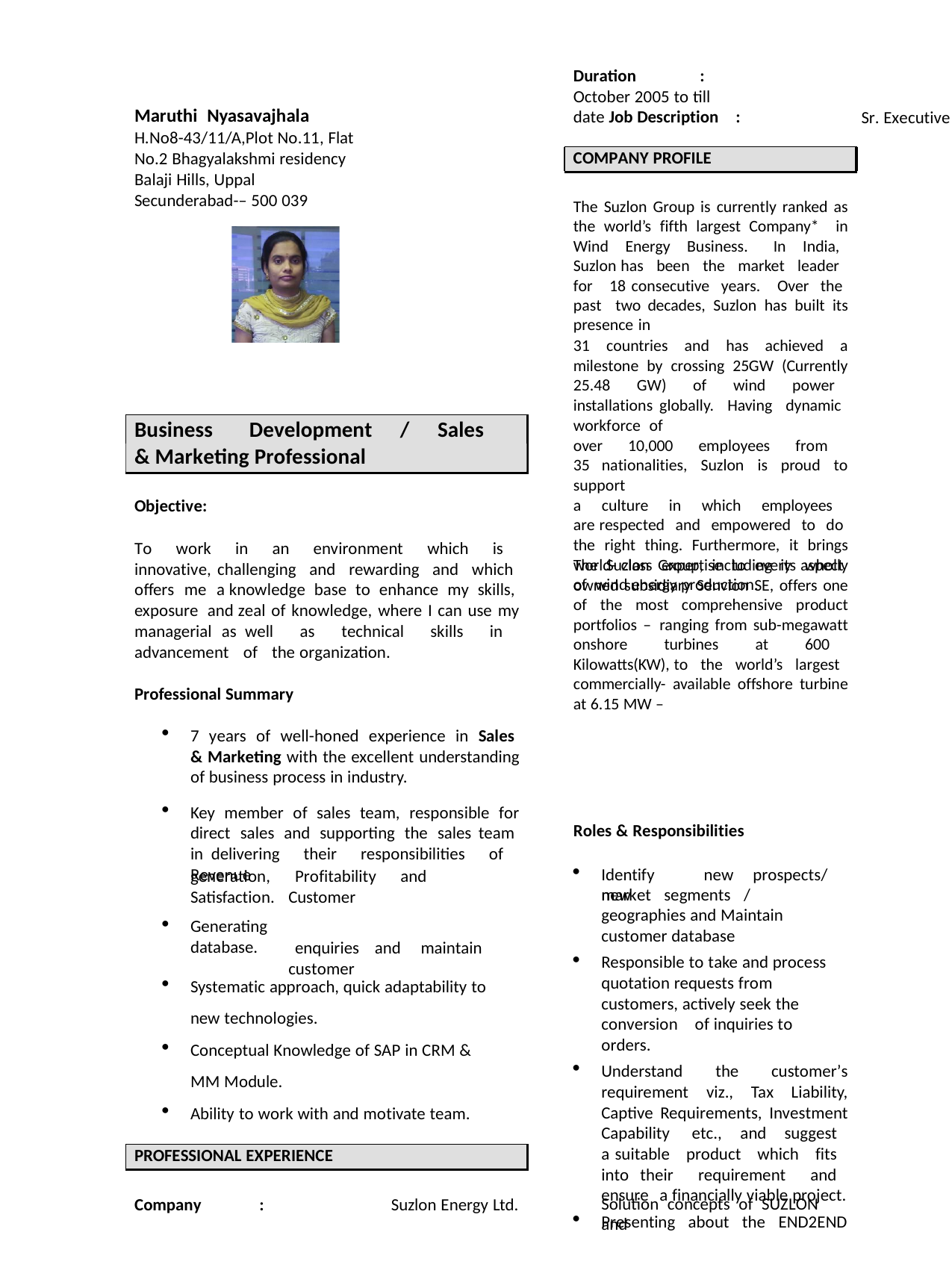

Duration	: October 2005 to till date Job Description    :
Maruthi  Nyasavajhala
H.No8-43/11/A,Plot No.11, Flat No.2 Bhagyalakshmi residency
Balaji Hills, Uppal Secunderabad-– 500 039
Sr. Executive

COMPANY PROFILE

The Suzlon Group is currently ranked as the  world’s  fifth  largest  Company*    in Wind  Energy  Business.   In  India,  Suzlon has   been   the   market   leader   for   18 consecutive  years.   Over  the  past  two decades, Suzlon has built its presence in
31    countries    and    has    achieved    a milestone  by  crossing  25GW  (Currently
25.48  GW)  of  wind  power  installations globally.  Having  dynamic  workforce  of
over     10,000     employees     from     35 nationalities, Suzlon is proud to support
a    culture    in    which    employees    are respected  and  empowered  to  do  the right thing. Furthermore, it brings world- class  expertise  to  every  aspect  of  wind energy production.

Business	Development	/	Sales	& Marketing Professional

Objective:

To   work   in   an   environment   which   is   innovative, challenging  and  rewarding  and  which  offers  me  a knowledge  base  to  enhance  my  skills,  exposure  and zeal of knowledge, where I can use my managerial as well   as   technical   skills   in   advancement   of   the organization.
The  Suzlon  Group,  including  its  wholly owned subsidiary Senvion SE, offers one of   the   most   comprehensive   product portfolios –  ranging from sub-megawatt onshore  turbines  at  600  Kilowatts(KW), to   the   world’s   largest   commercially- available offshore turbine at 6.15 MW –
Professional Summary
7  years  of  well-honed  experience  in  Sales  & Marketing with the excellent understanding of business process in industry.
Key  member  of  sales  team,  responsible  for direct  sales  and  supporting  the  sales team  in delivering   their   responsibilities   of   Revenue
Roles & Responsibilities

Identify	new	prospects/	new
generation, Satisfaction.
Generating database.
Profitability	and	Customer

enquiries	and	maintain	customer
market   segments   /   geographies and Maintain customer database
Responsible to take and process quotation requests from customers, actively seek the conversion    of inquiries to orders.
Understand       the       customer’s requirement    viz.,    Tax    Liability, Captive Requirements, Investment Capability    etc.,   and   suggest   a suitable   product   which   fits   into their  requirement  and  ensure  a financially viable project.
Presenting   about   the   END2END
Systematic approach, quick adaptability to new technologies.
Conceptual Knowledge of SAP in CRM & MM Module.
Ability to work with and motivate team.

PROFESSIONAL EXPERIENCE

Solution  concepts  of  SUZLON  and
Company
:
Suzlon Energy Ltd.